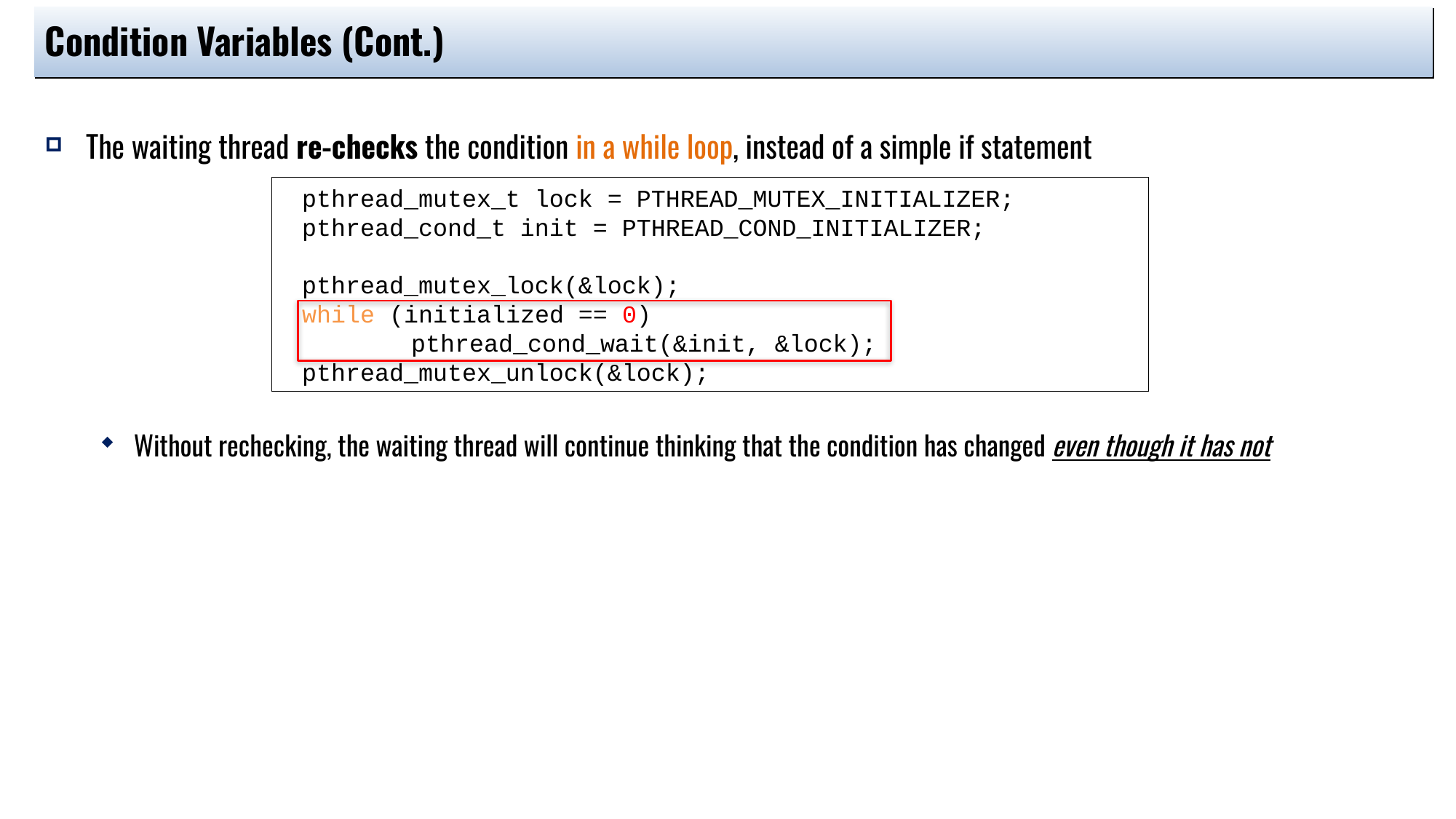

# Condition Variables (Cont.)
The waiting thread re-checks the condition in a while loop, instead of a simple if statement

Without rechecking, the waiting thread will continue thinking that the condition has changed even though it has not

pthread_mutex_t lock = PTHREAD_MUTEX_INITIALIZER;
pthread_cond_t init = PTHREAD_COND_INITIALIZER;

pthread_mutex_lock(&lock);
while (initialized == 0)
	pthread_cond_wait(&init, &lock);
pthread_mutex_unlock(&lock);